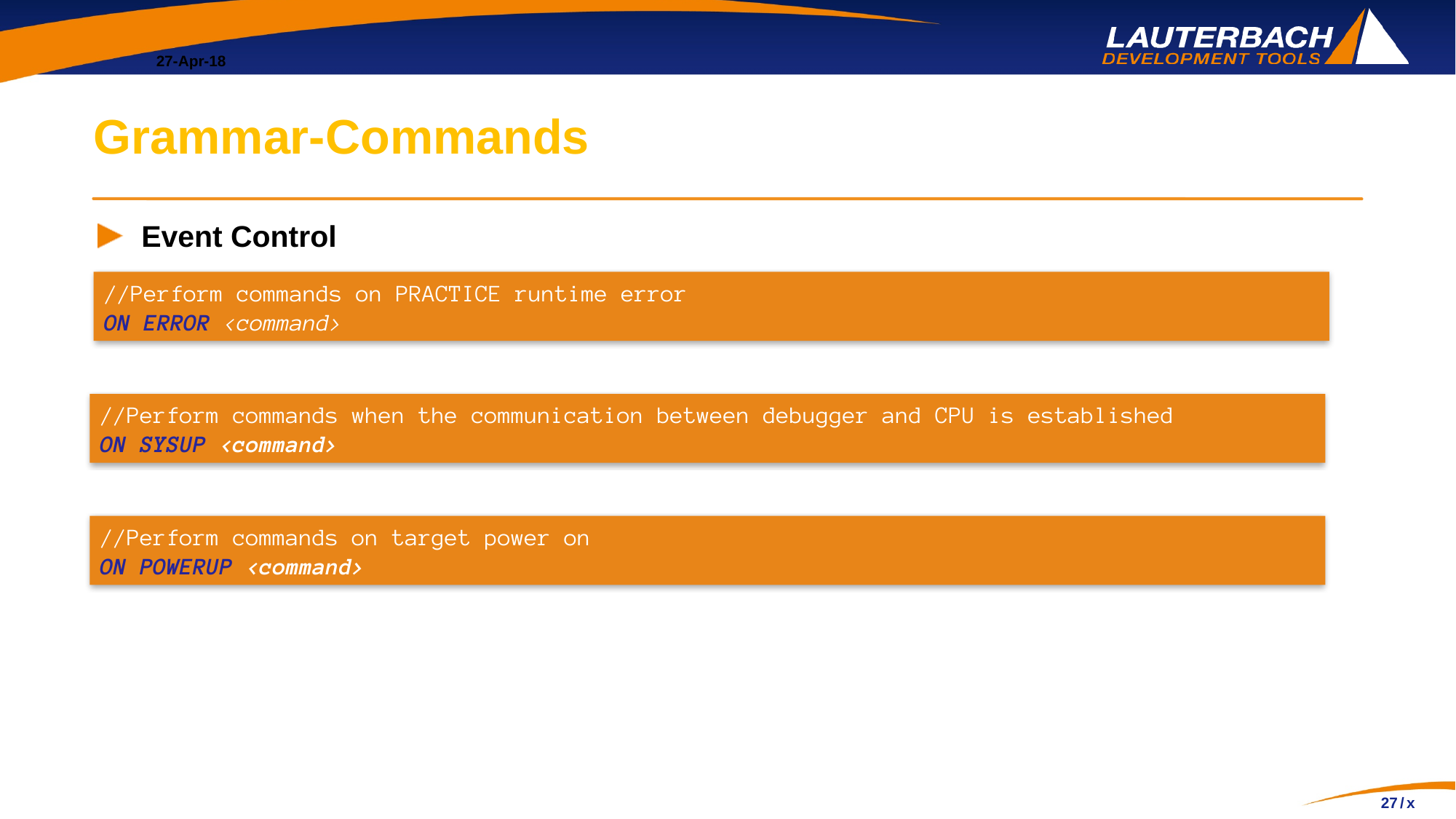

# Grammar-Commands
Event Control
//Perform commands on PRACTICE runtime error
ON ERROR <command>
//Perform commands when the communication between debugger and CPU is established
ON SYSUP <command>
//Perform commands on target power on
ON POWERUP <command>